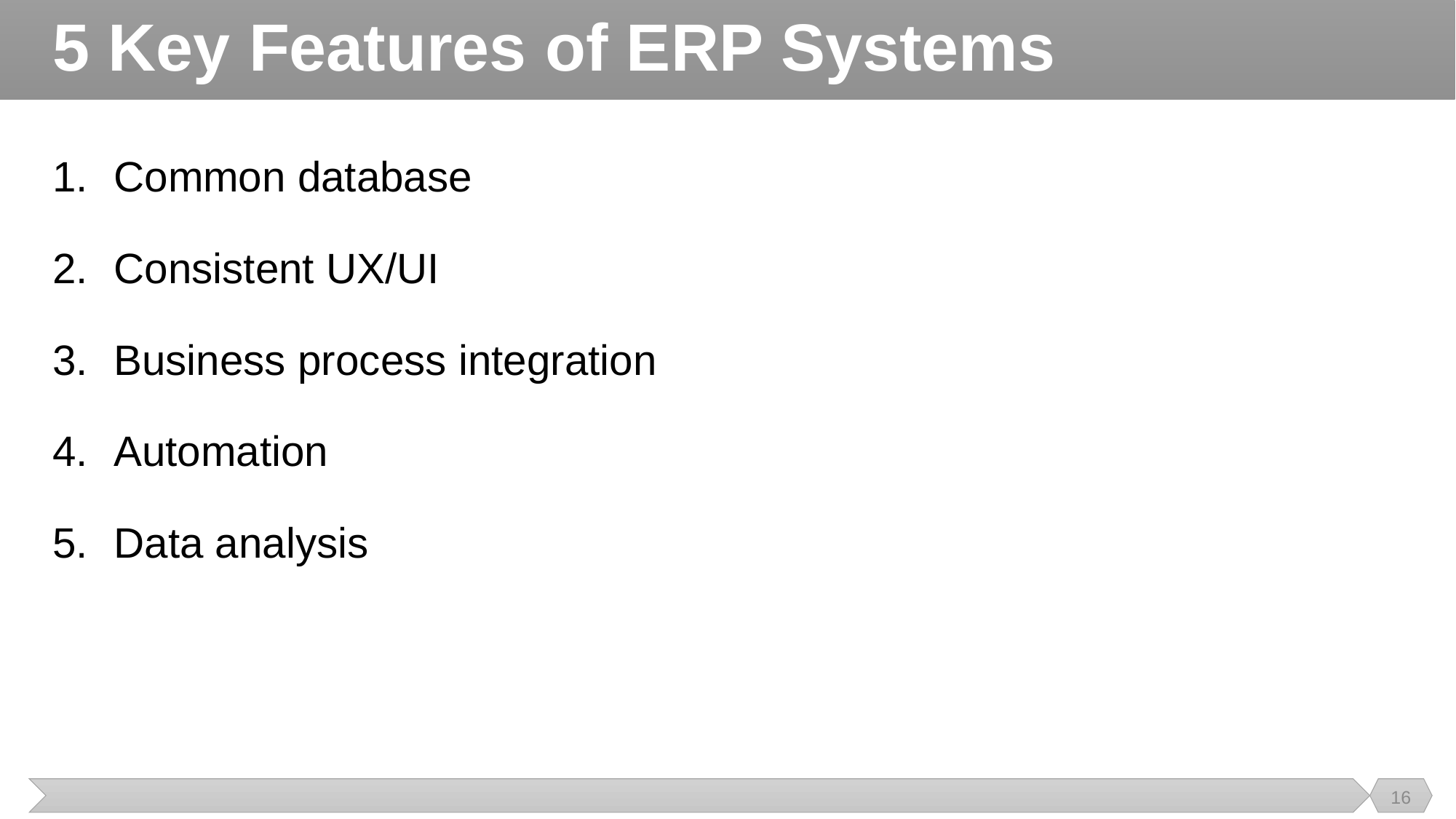

# 5 Key Features of ERP Systems
Common database
Consistent UX/UI
Business process integration
Automation
Data analysis
16